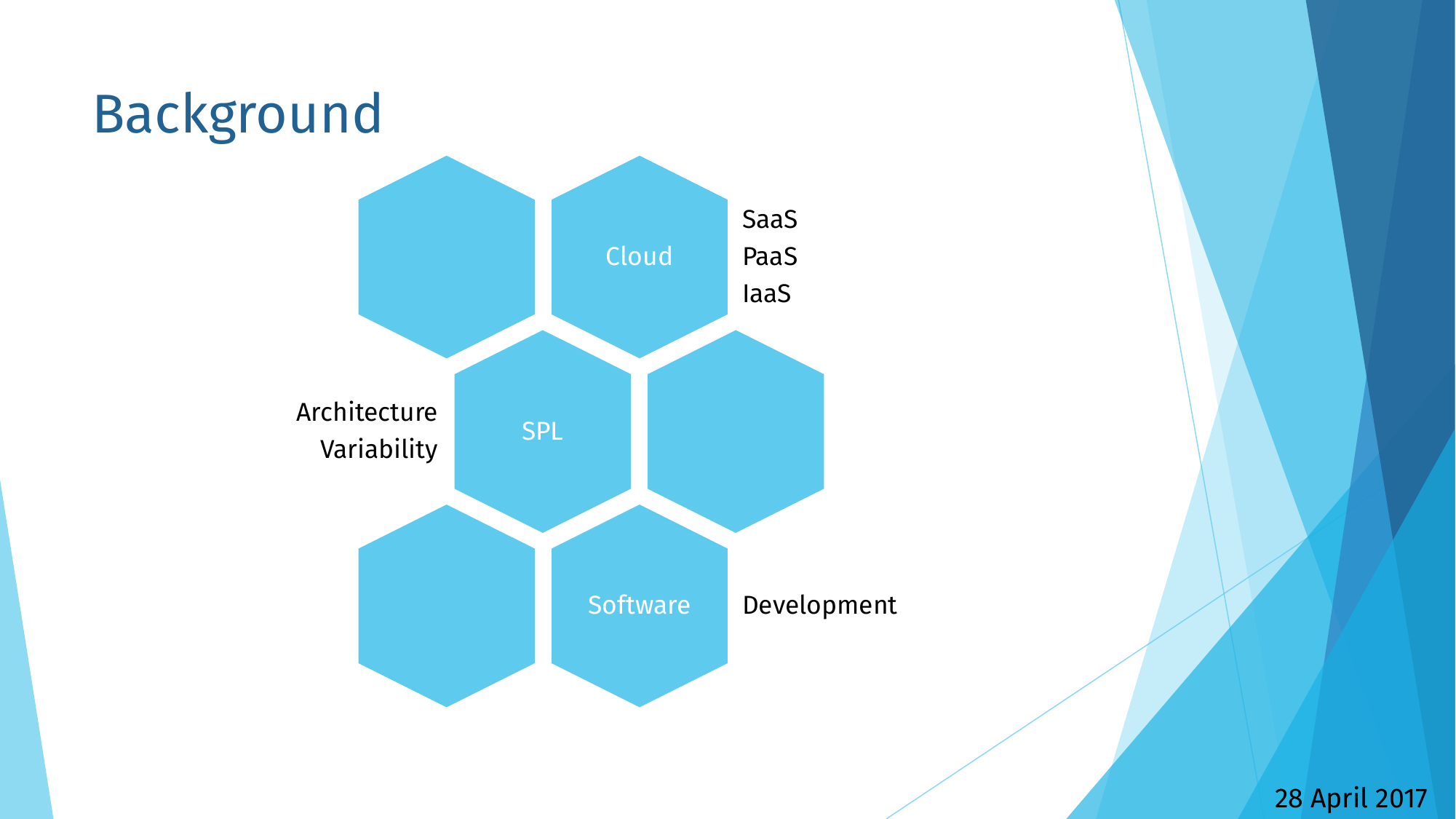

# Background

Cloud

SaaS
PaaS
IaaS

SPL

Architecture
Variability

Software

Development
28 April 2017